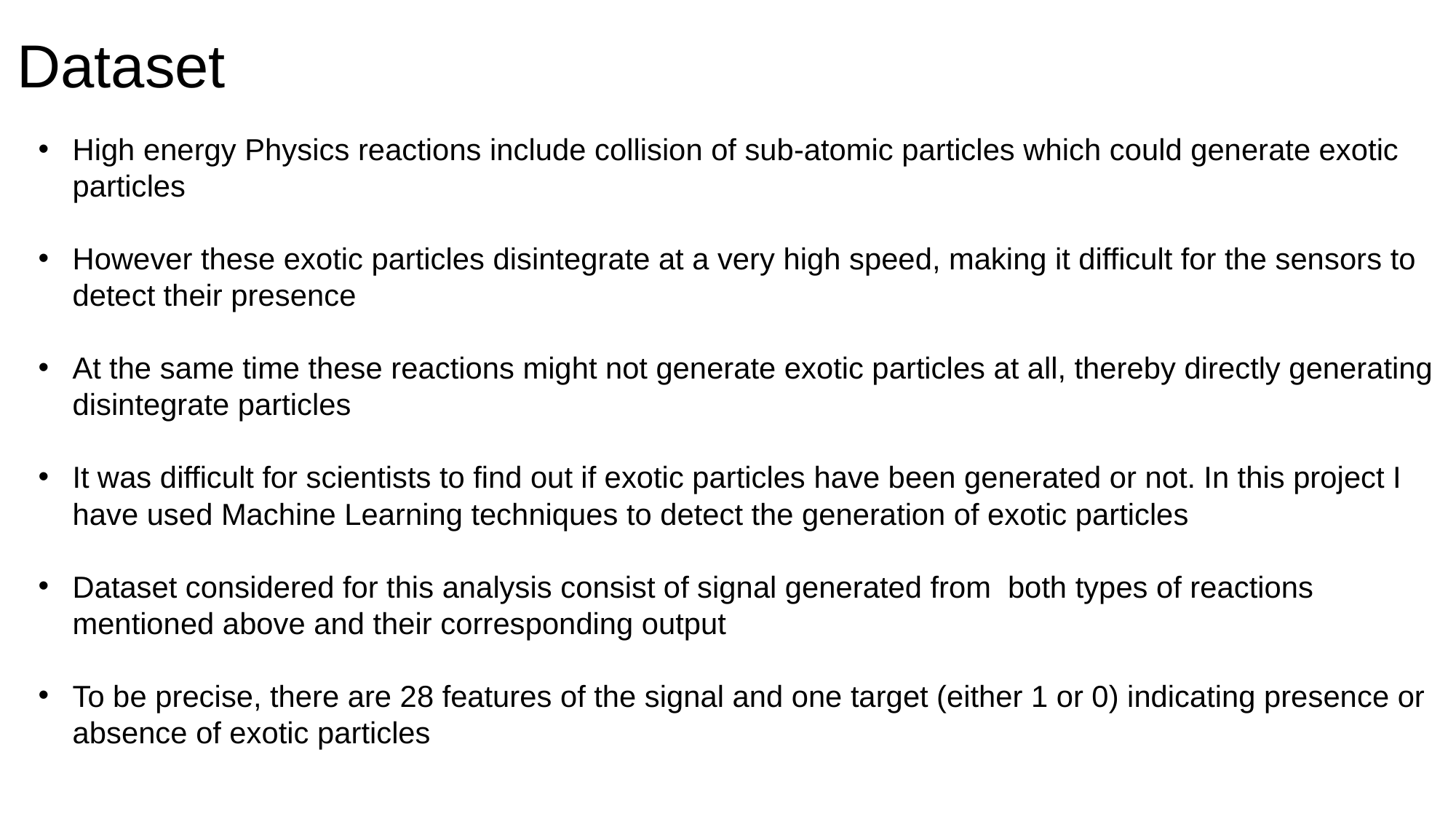

Dataset
High energy Physics reactions include collision of sub-atomic particles which could generate exotic particles

However these exotic particles disintegrate at a very high speed, making it difficult for the sensors to detect their presence

At the same time these reactions might not generate exotic particles at all, thereby directly generating disintegrate particles

It was difficult for scientists to find out if exotic particles have been generated or not. In this project I have used Machine Learning techniques to detect the generation of exotic particles

Dataset considered for this analysis consist of signal generated from  both types of reactions mentioned above and their corresponding output

To be precise, there are 28 features of the signal and one target (either 1 or 0) indicating presence or absence of exotic particles